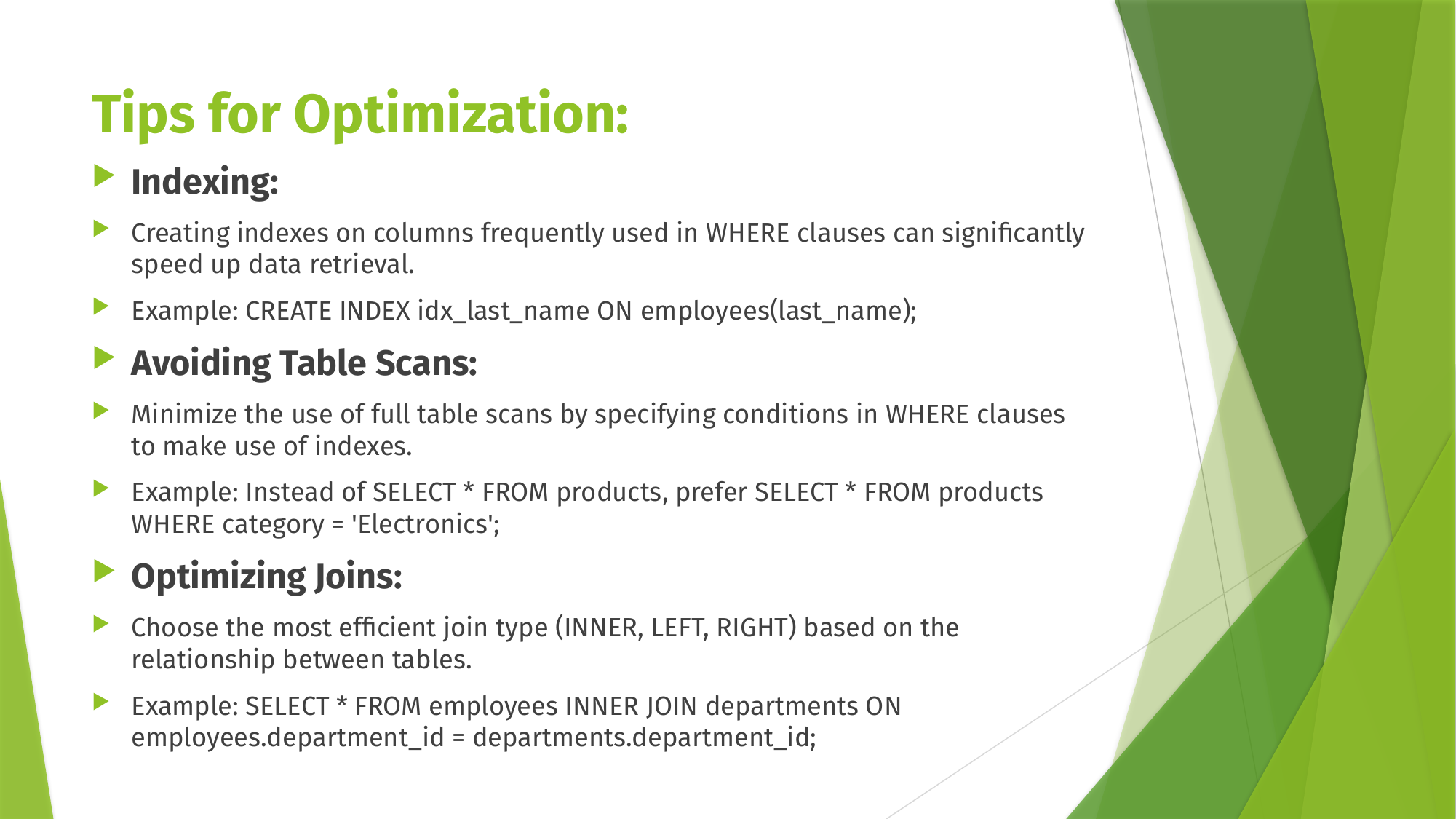

# Tips for Optimization:
Indexing:
Creating indexes on columns frequently used in WHERE clauses can significantly speed up data retrieval.
Example: CREATE INDEX idx_last_name ON employees(last_name);
Avoiding Table Scans:
Minimize the use of full table scans by specifying conditions in WHERE clauses to make use of indexes.
Example: Instead of SELECT * FROM products, prefer SELECT * FROM products WHERE category = 'Electronics';
Optimizing Joins:
Choose the most efficient join type (INNER, LEFT, RIGHT) based on the relationship between tables.
Example: SELECT * FROM employees INNER JOIN departments ON employees.department_id = departments.department_id;